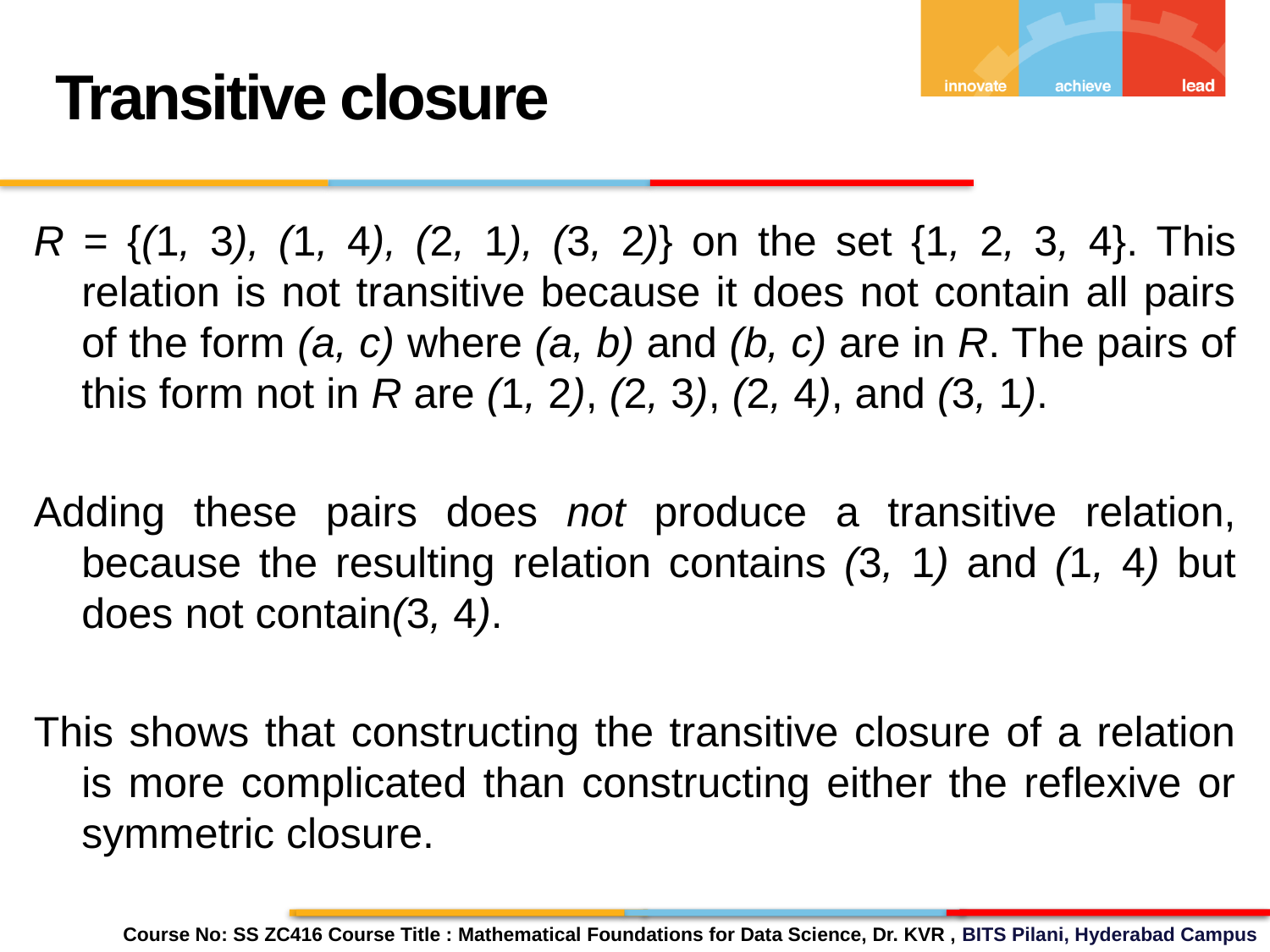

Transitive closure
R = {(1, 3), (1, 4), (2, 1), (3, 2)} on the set {1, 2, 3, 4}. This relation is not transitive because it does not contain all pairs of the form (a, c) where (a, b) and (b, c) are in R. The pairs of this form not in R are (1, 2), (2, 3), (2, 4), and (3, 1).

Adding these pairs does not produce a transitive relation, because the resulting relation contains (3, 1) and (1, 4) but does not contain(3, 4).

This shows that constructing the transitive closure of a relation is more complicated than constructing either the reflexive or symmetric closure.